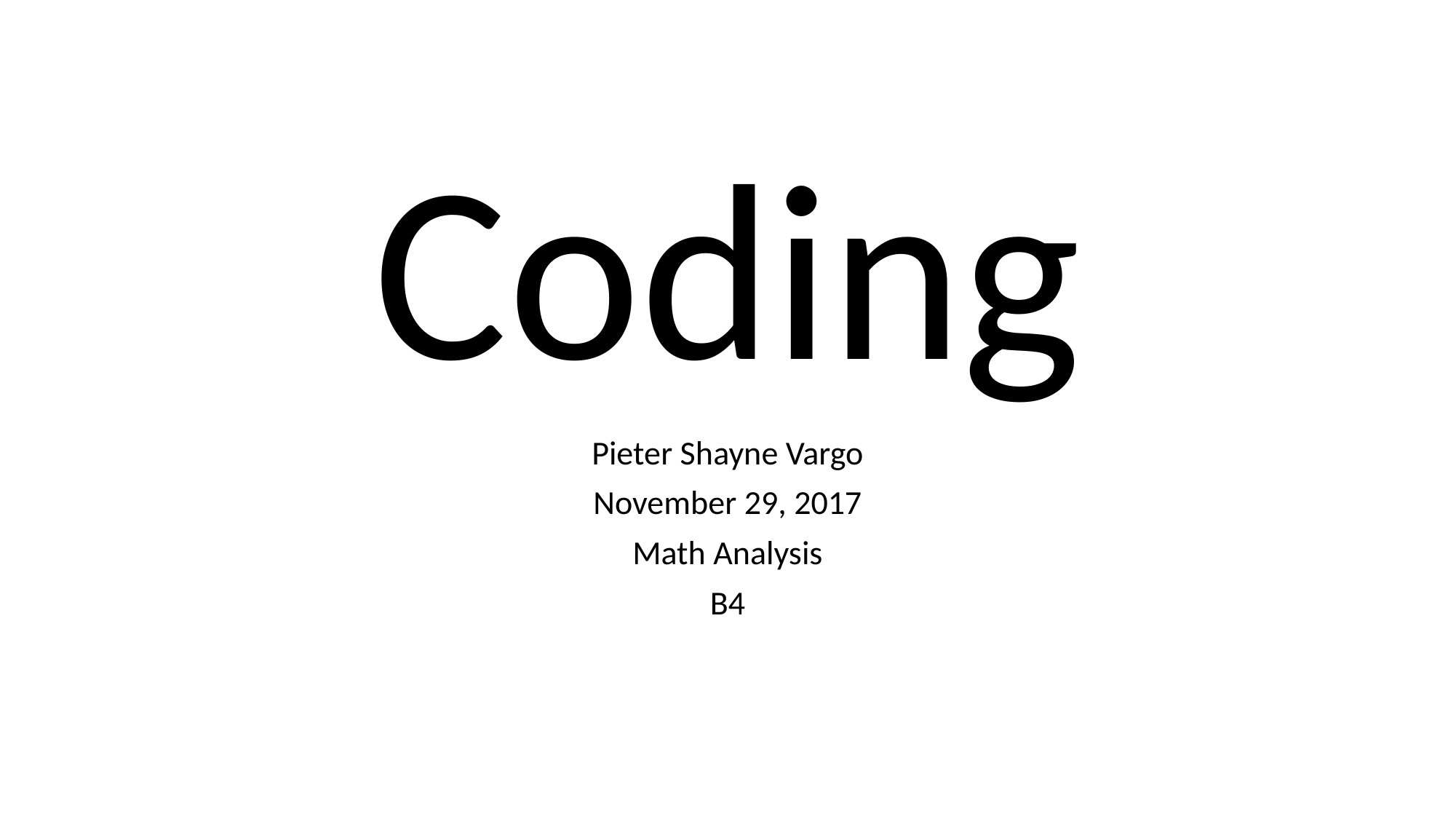

# Coding
Pieter Shayne Vargo
November 29, 2017
Math Analysis
B4